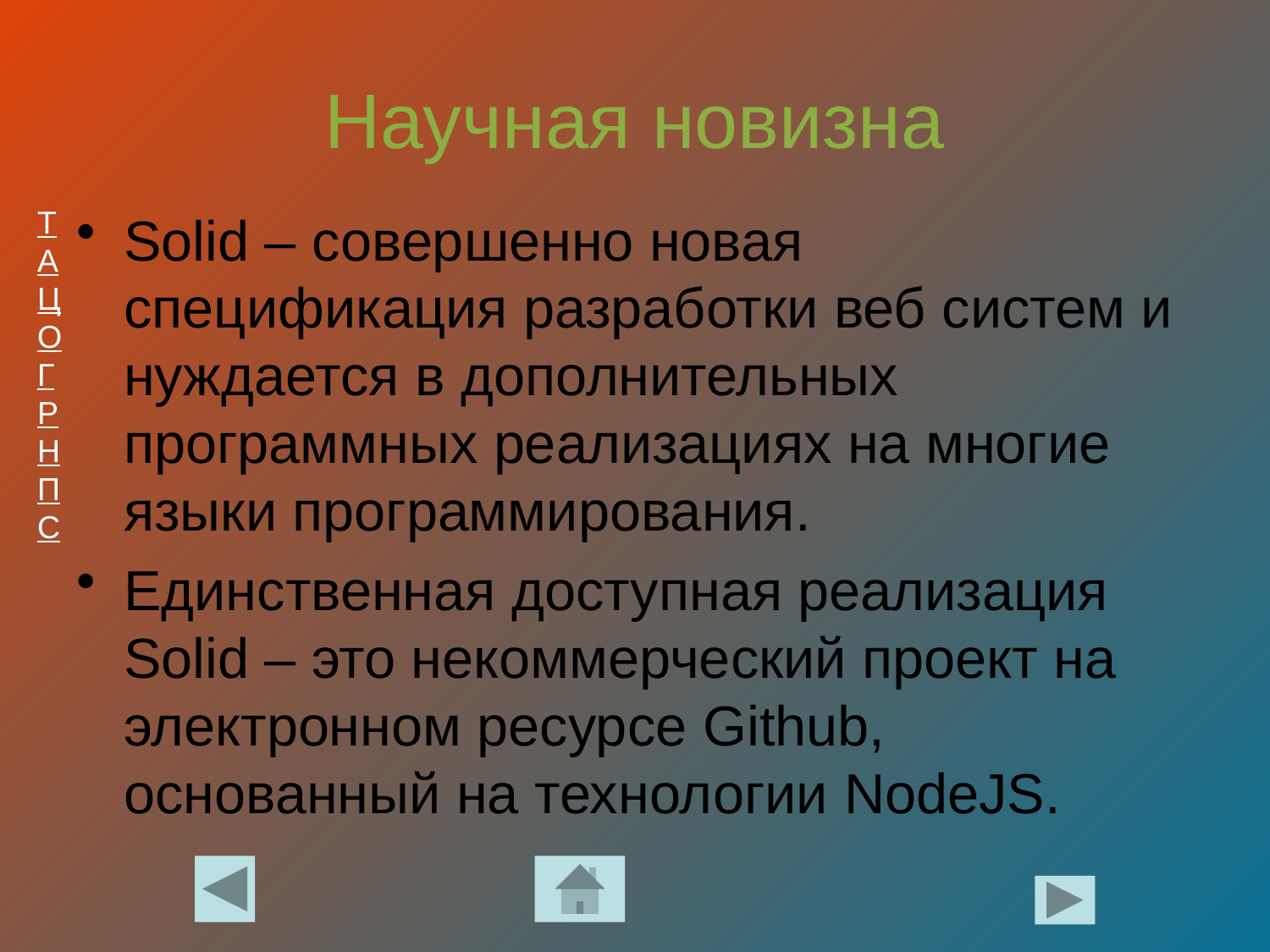

# Научная новизна
Solid – совершенно новая спецификация разработки веб систем и нуждается в дополнительных программных реализациях на многие языки программирования.
Единственная доступная реализация Solid – это некоммерческий проект на электронном ресурсе Github, основанный на технологии NodeJS.